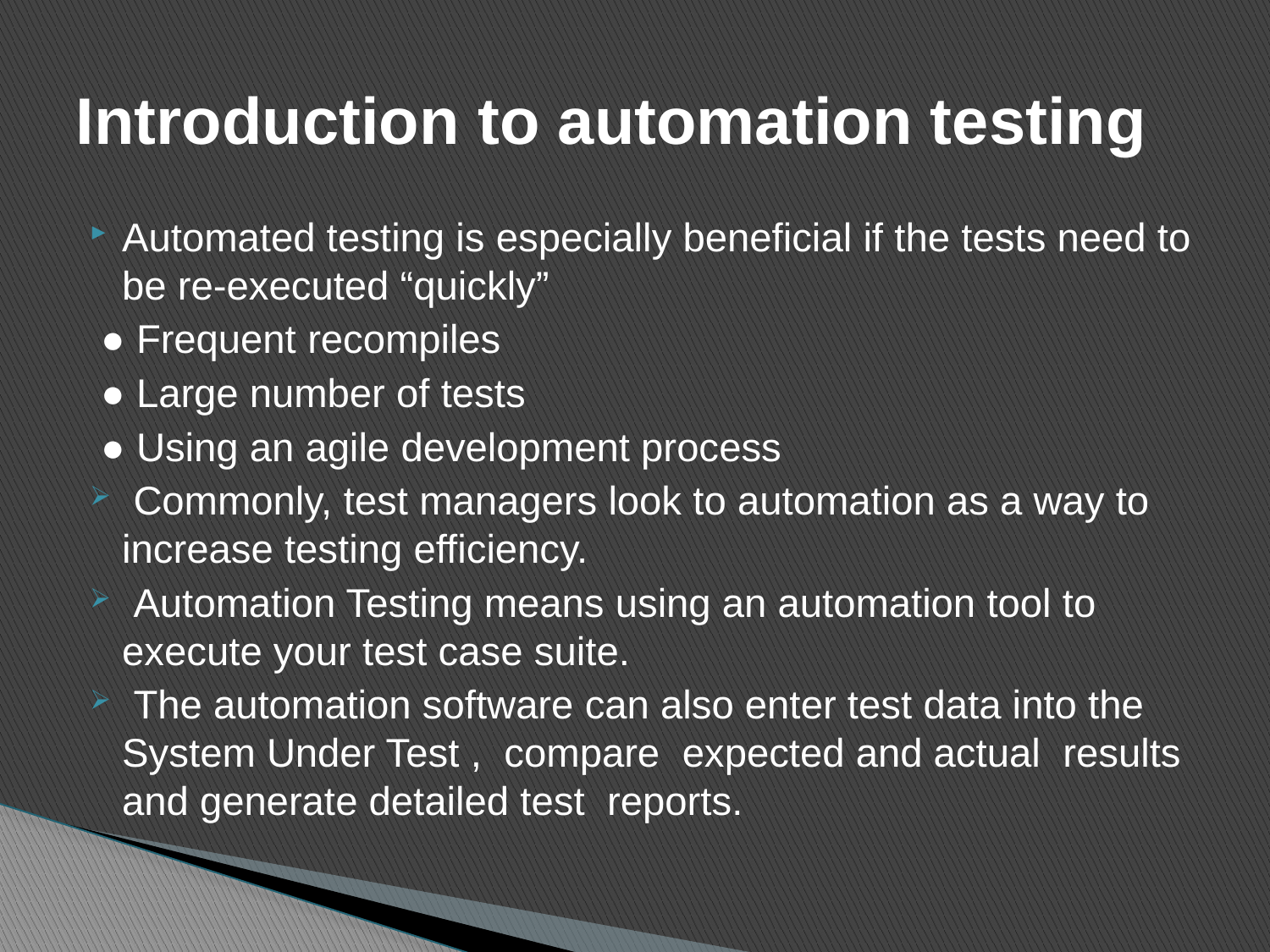

# Introduction to automation testing
Automated testing is especially beneficial if the tests need to be re-executed “quickly”
 ● Frequent recompiles
 ● Large number of tests
 ● Using an agile development process
 Commonly, test managers look to automation as a way to increase testing efficiency.
 Automation Testing means using an automation tool to execute your test case suite.
 The automation software can also enter test data into the System Under Test ,  compare  expected and actual  results and generate detailed test  reports.